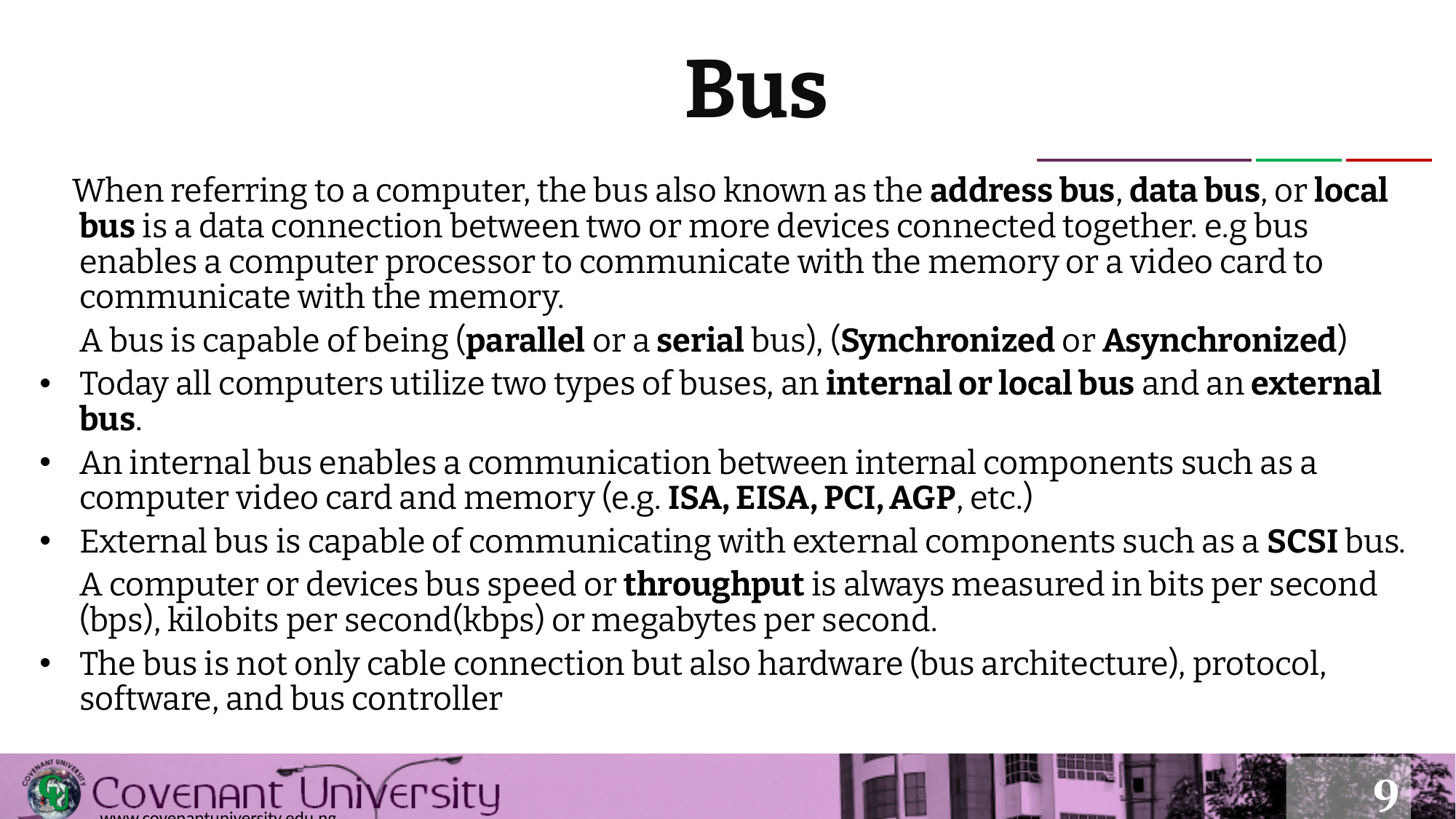

# Bus
     When referring to a computer, the bus also known as the address bus, data bus, or local bus is a data connection between two or more devices connected together. e.g bus enables a computer processor to communicate with the memory or a video card to communicate with the memory.
	A bus is capable of being (parallel or a serial bus), (Synchronized or Asynchronized)
Today all computers utilize two types of buses, an internal or local bus and an external bus.
An internal bus enables a communication between internal components such as a computer video card and memory (e.g. ISA, EISA, PCI, AGP, etc.)
External bus is capable of communicating with external components such as a SCSI bus.
	A computer or devices bus speed or throughput is always measured in bits per second (bps), kilobits per second(kbps) or megabytes per second.
The bus is not only cable connection but also hardware (bus architecture), protocol, software, and bus controller